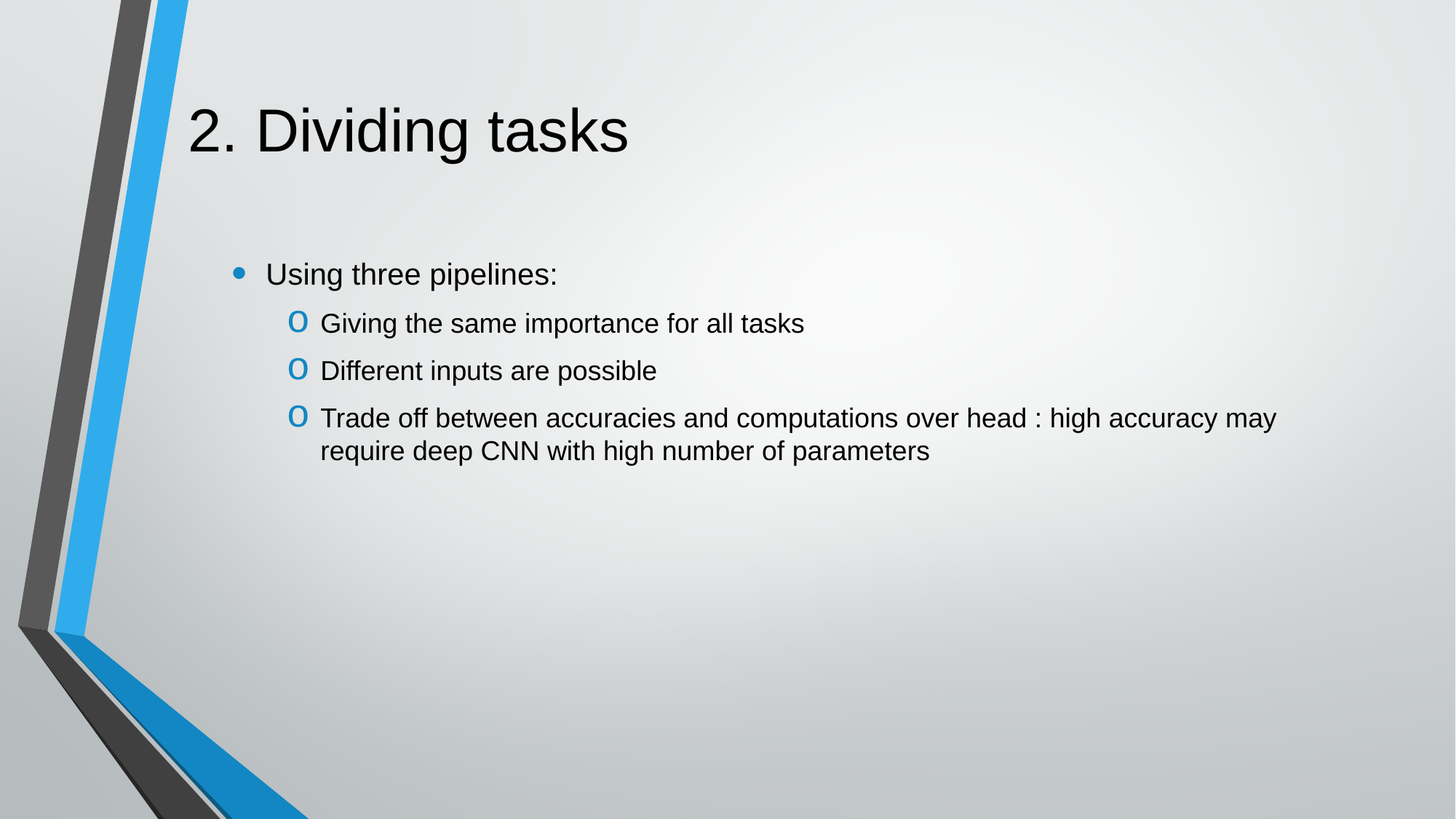

# 2. Dividing tasks
Using three pipelines:
Giving the same importance for all tasks
Different inputs are possible
Trade off between accuracies and computations over head : high accuracy may require deep CNN with high number of parameters